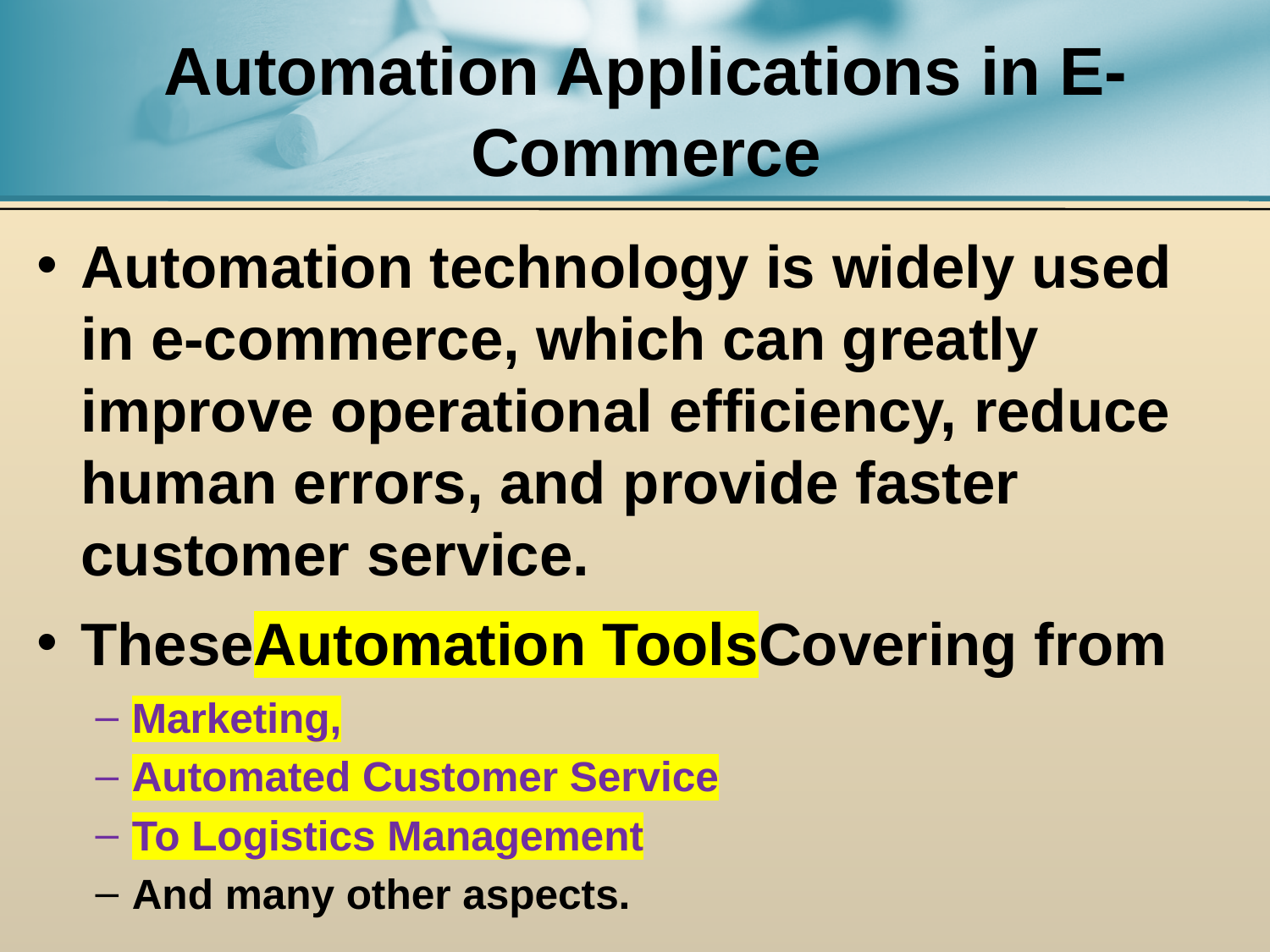

# Automation Applications in E-Commerce
Automation technology is widely used in e-commerce, which can greatly improve operational efficiency, reduce human errors, and provide faster customer service.
TheseAutomation ToolsCovering from
Marketing,
Automated Customer Service
To Logistics Management
And many other aspects.